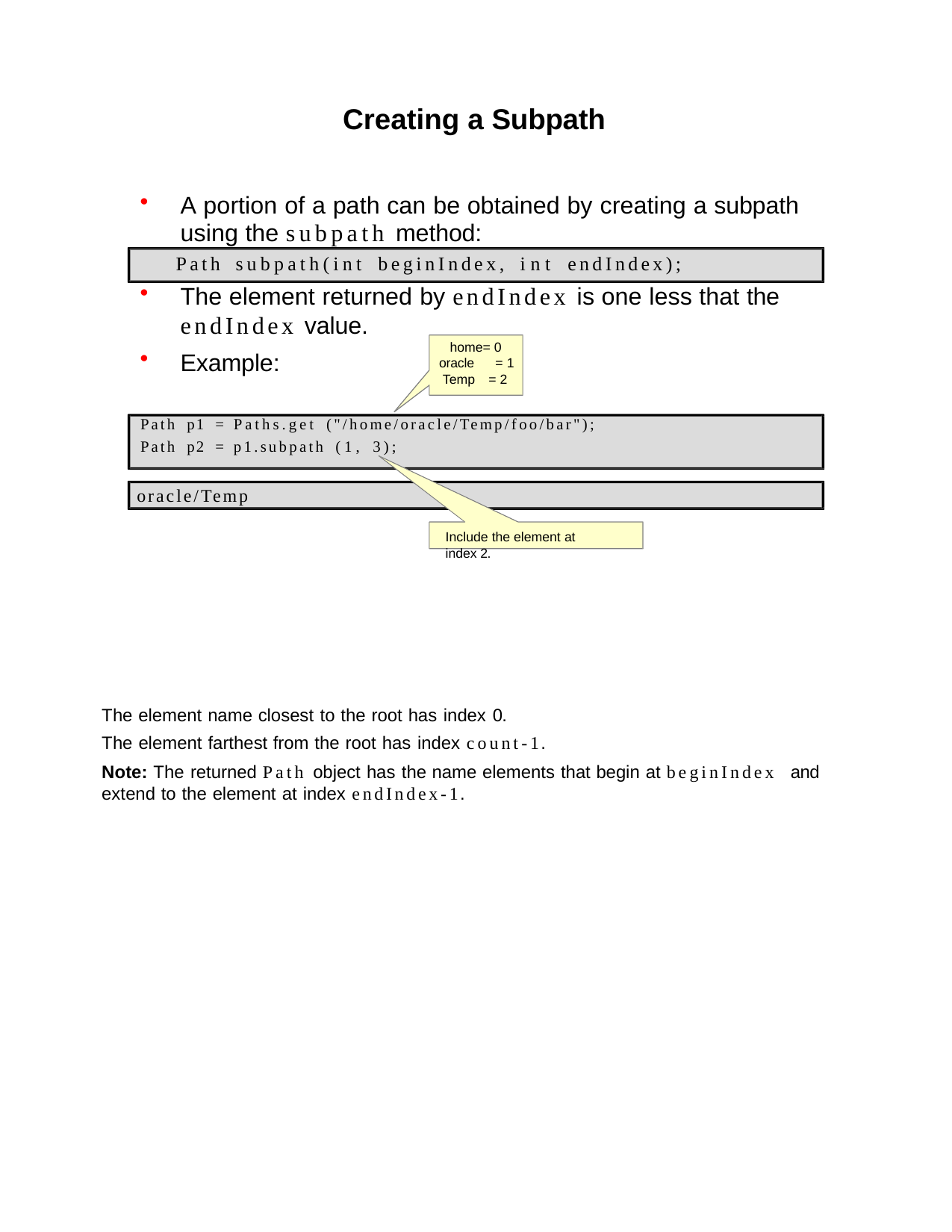

Creating a Subpath
A portion of a path can be obtained by creating a subpath using the subpath method:
Path subpath(int beginIndex, int endIndex);
The element returned by endIndex is one less that the
endIndex value.
home= 0

Example:
oracle	= 1
Temp  = 2
Path p1 = Paths.get ("/home/oracle/Temp/foo/bar"); Path p2 = p1.subpath (1, 3);

oracle/Temp

Include the element at index 2.

The element name closest to the root has index 0.
The element farthest from the root has index count-1.
Note: The returned Path object has the name elements that begin at beginIndex  and extend to the element at index endIndex-1.